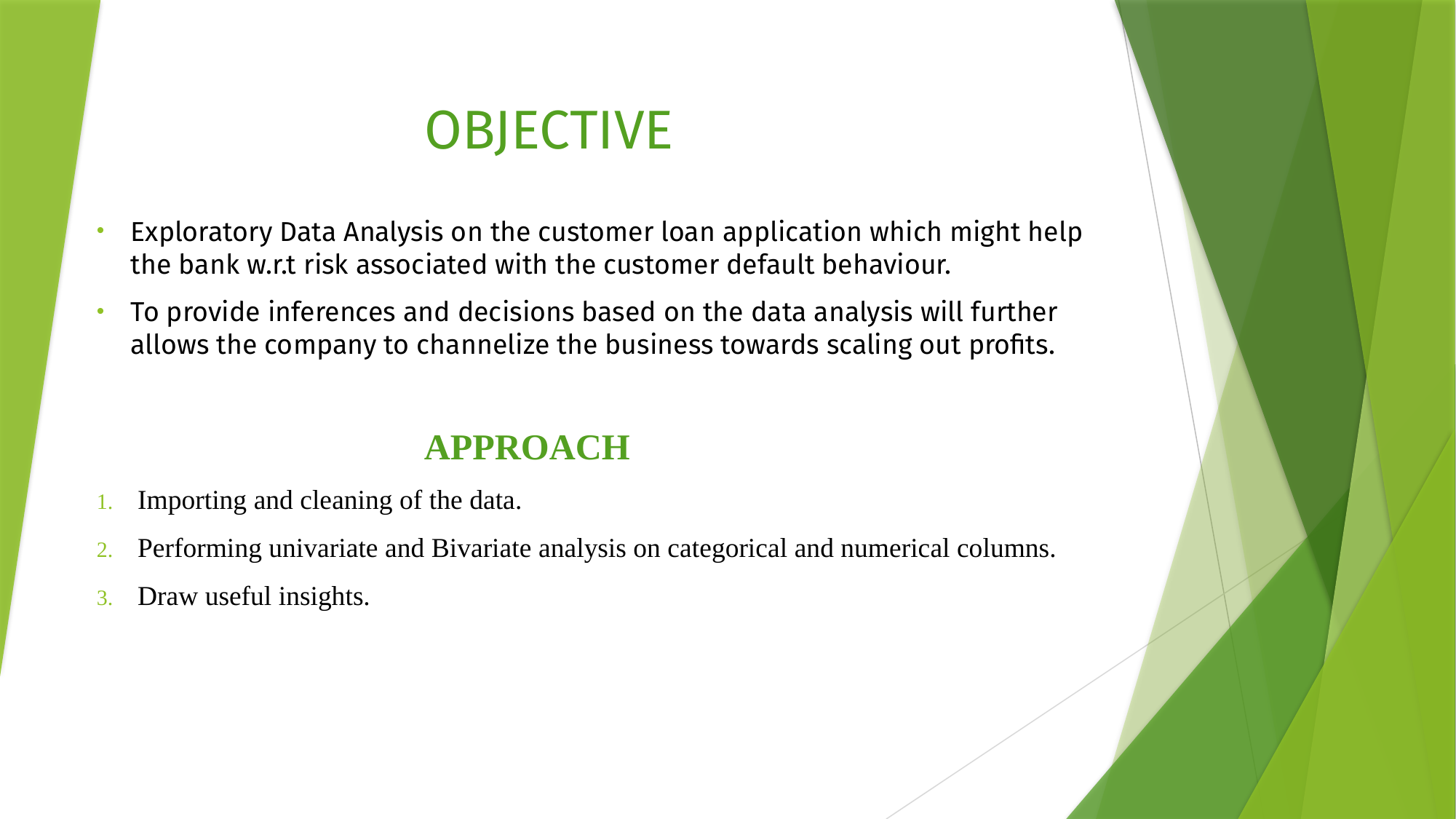

# OBJECTIVE
Exploratory Data Analysis on the customer loan application which might help the bank w.r.t risk associated with the customer default behaviour.
To provide inferences and decisions based on the data analysis will further allows the company to channelize the business towards scaling out profits.

                                             APPROACH
Importing and cleaning of the data.
Performing univariate and Bivariate analysis on categorical and numerical columns.
Draw useful insights.